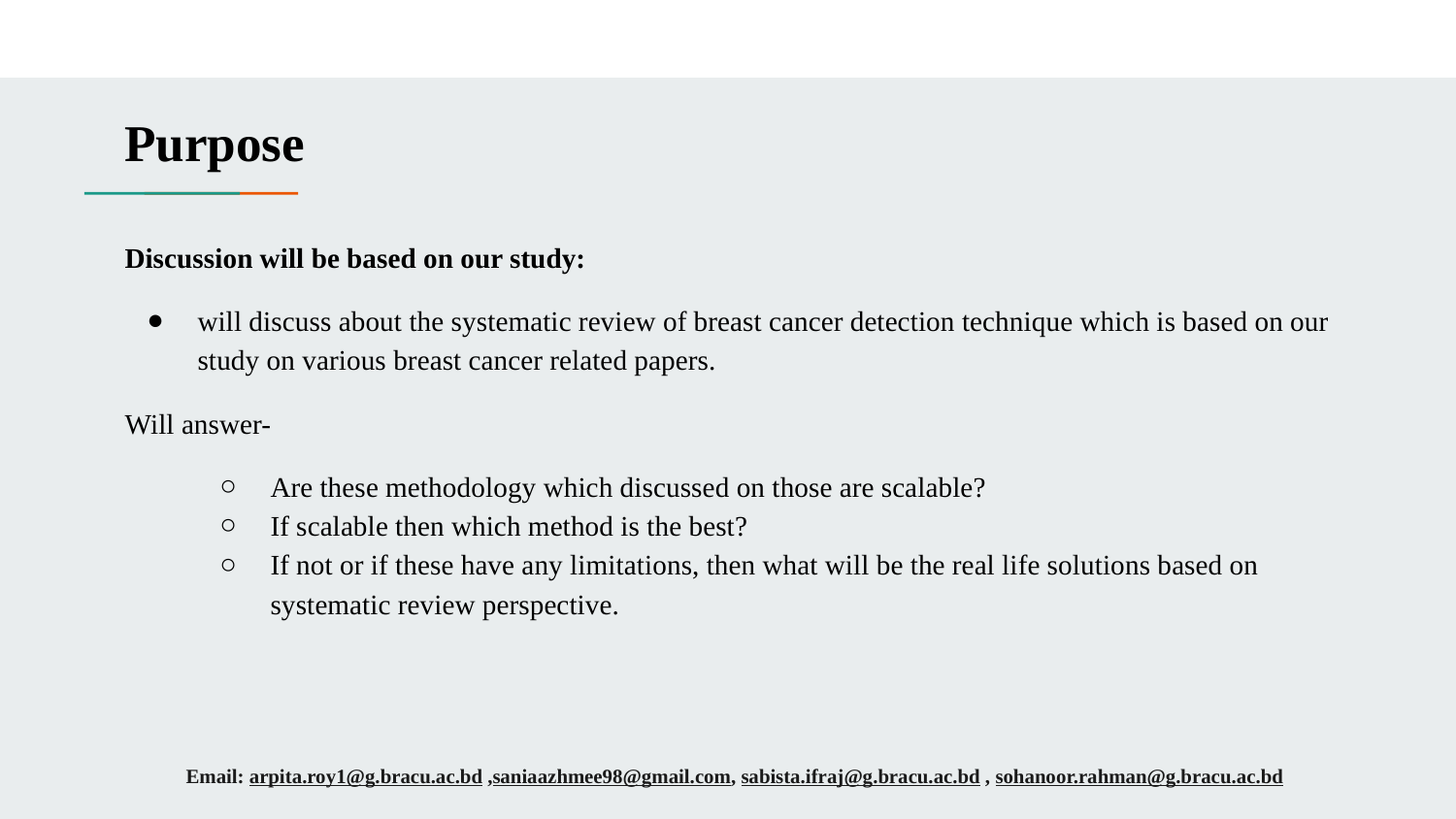

Purpose
Discussion will be based on our study:
will discuss about the systematic review of breast cancer detection technique which is based on our study on various breast cancer related papers.
Will answer-
Are these methodology which discussed on those are scalable?
If scalable then which method is the best?
If not or if these have any limitations, then what will be the real life solutions based on systematic review perspective.

Email: arpita.roy1@g.bracu.ac.bd ,saniaazhmee98@gmail.com, sabista.ifraj@g.bracu.ac.bd , sohanoor.rahman@g.bracu.ac.bd